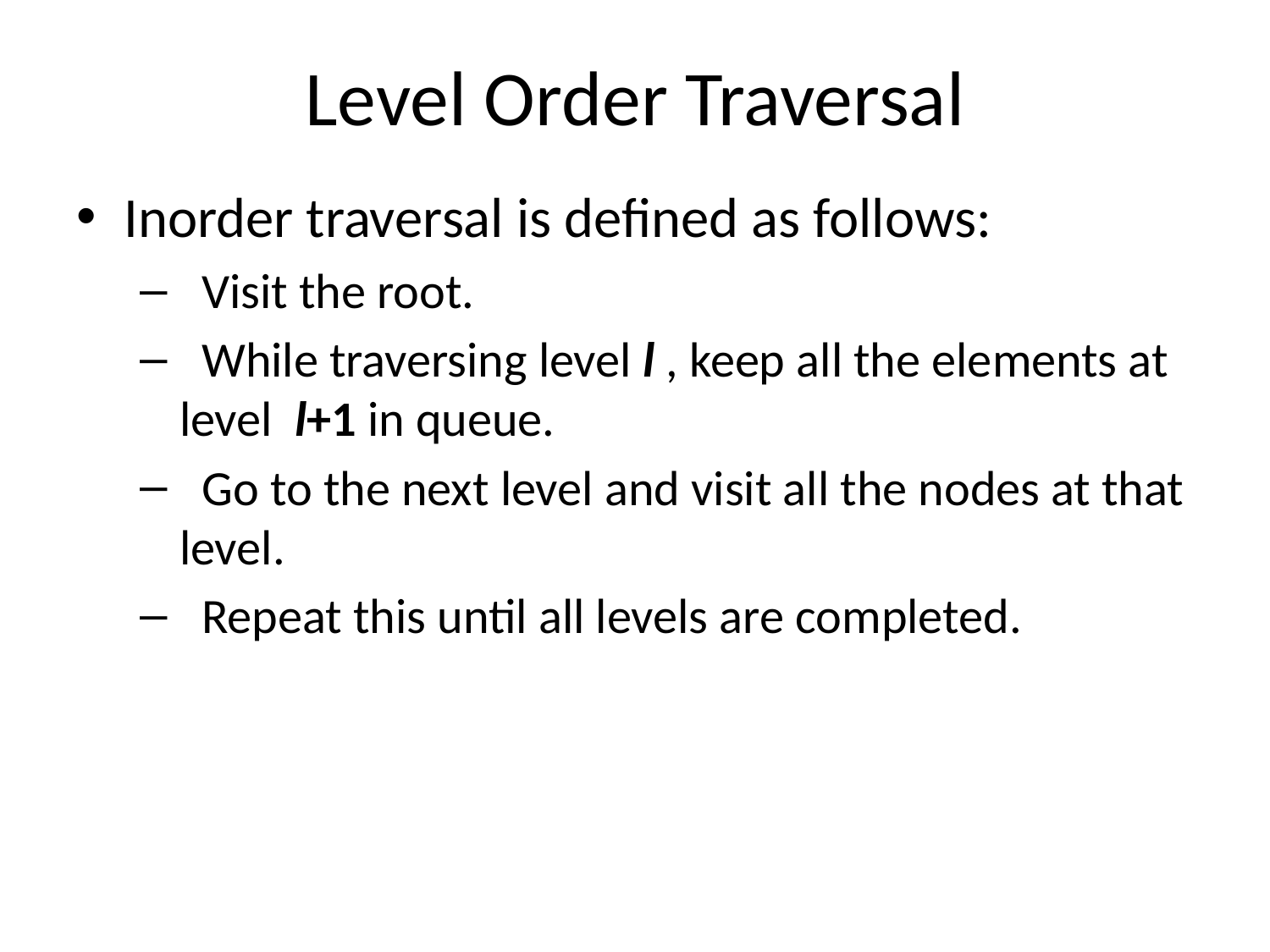

# Level Order Traversal
Inorder traversal is defined as follows:
  Visit the root.
  While traversing level l , keep all the elements at level  l+1 in queue.
  Go to the next level and visit all the nodes at that level.
  Repeat this until all levels are completed.